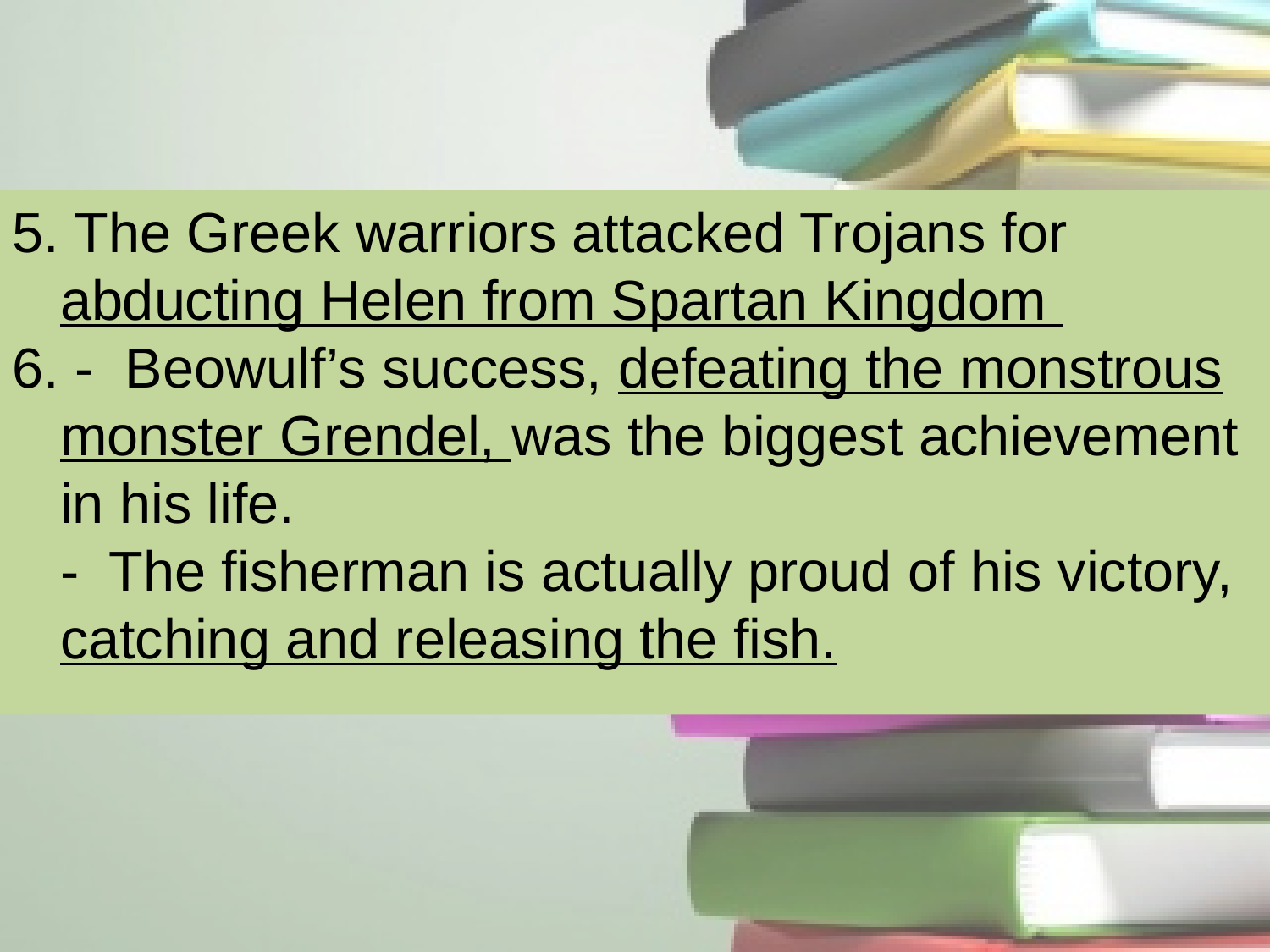

5. The Greek warriors attacked Trojans for abducting Helen from Spartan Kingdom
6. -  Beowulf’s success, defeating the monstrous monster Grendel, was the biggest achievement in his life.
	-  The fisherman is actually proud of his victory, catching and releasing the fish.